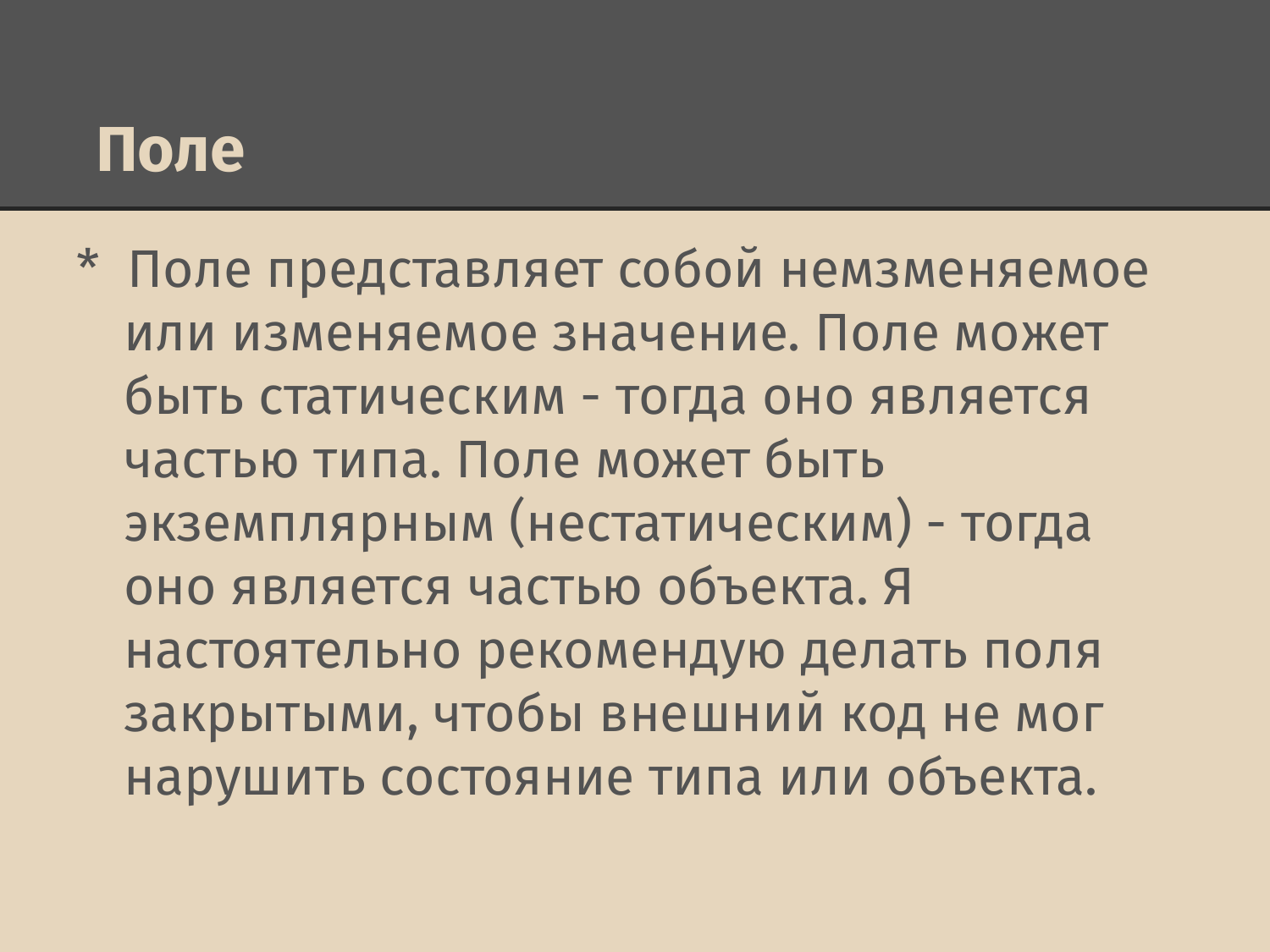

# Поле
*  Поле представляет собой немзменяемое или изменяемое значение. Поле может быть статическим - тогда оно является частью типа. Поле может быть экземплярным (нестатическим) - тогда оно является частью объекта. Я настоятельно рекомендую делать поля закрытыми, чтобы внешний код не мог нарушить состояние типа или объекта.